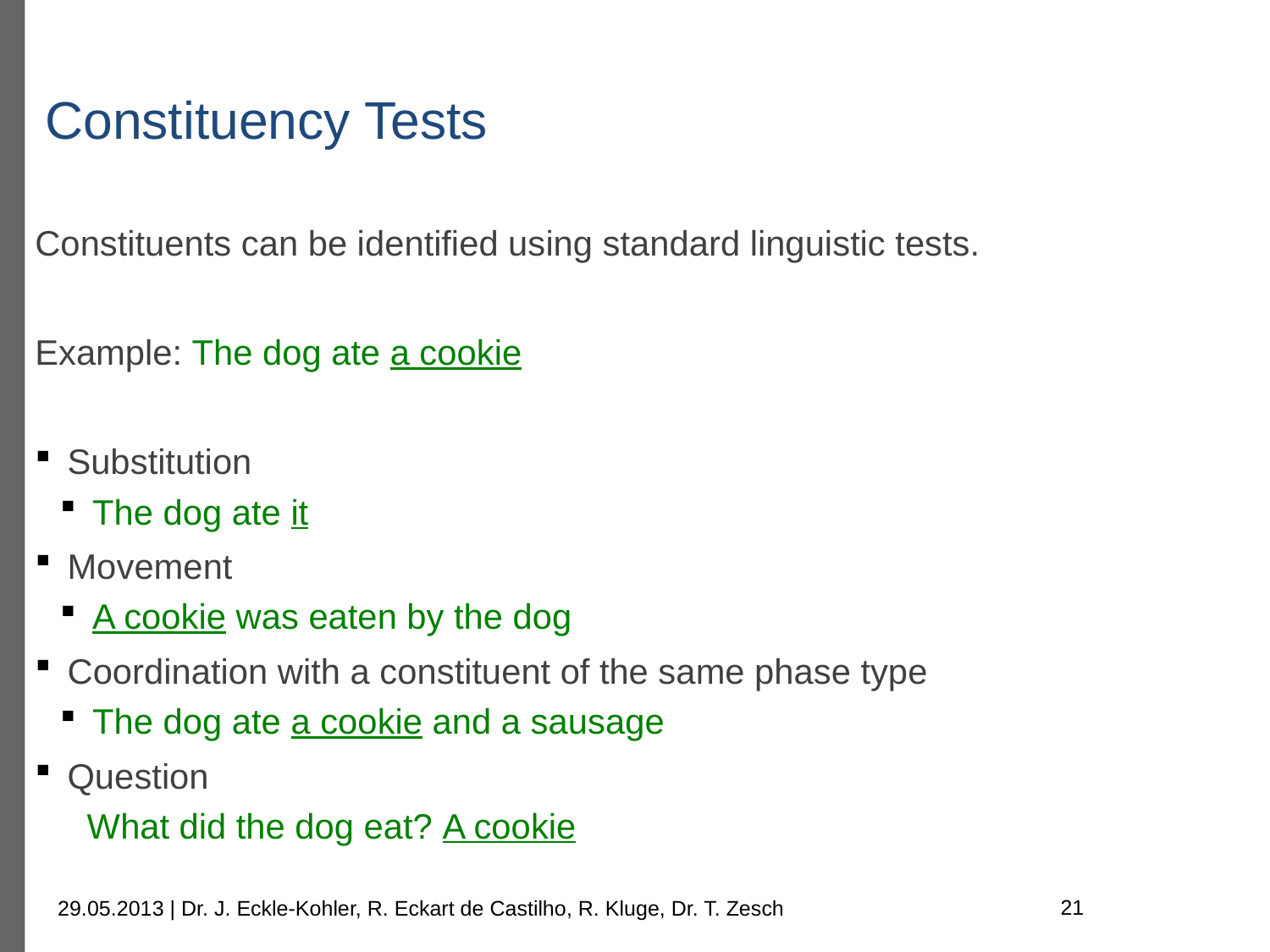

# Constituency Tests
Constituents can be identified using standard linguistic tests.

Example: The dog ate a cookie

Substitution
The dog ate it
Movement
A cookie was eaten by the dog
Coordination with a constituent of the same phase type
The dog ate a cookie and a sausage
Question
What did the dog eat? A cookie

21
29.05.2013 | Dr. J. Eckle-Kohler, R. Eckart de Castilho, R. Kluge, Dr. T. Zesch